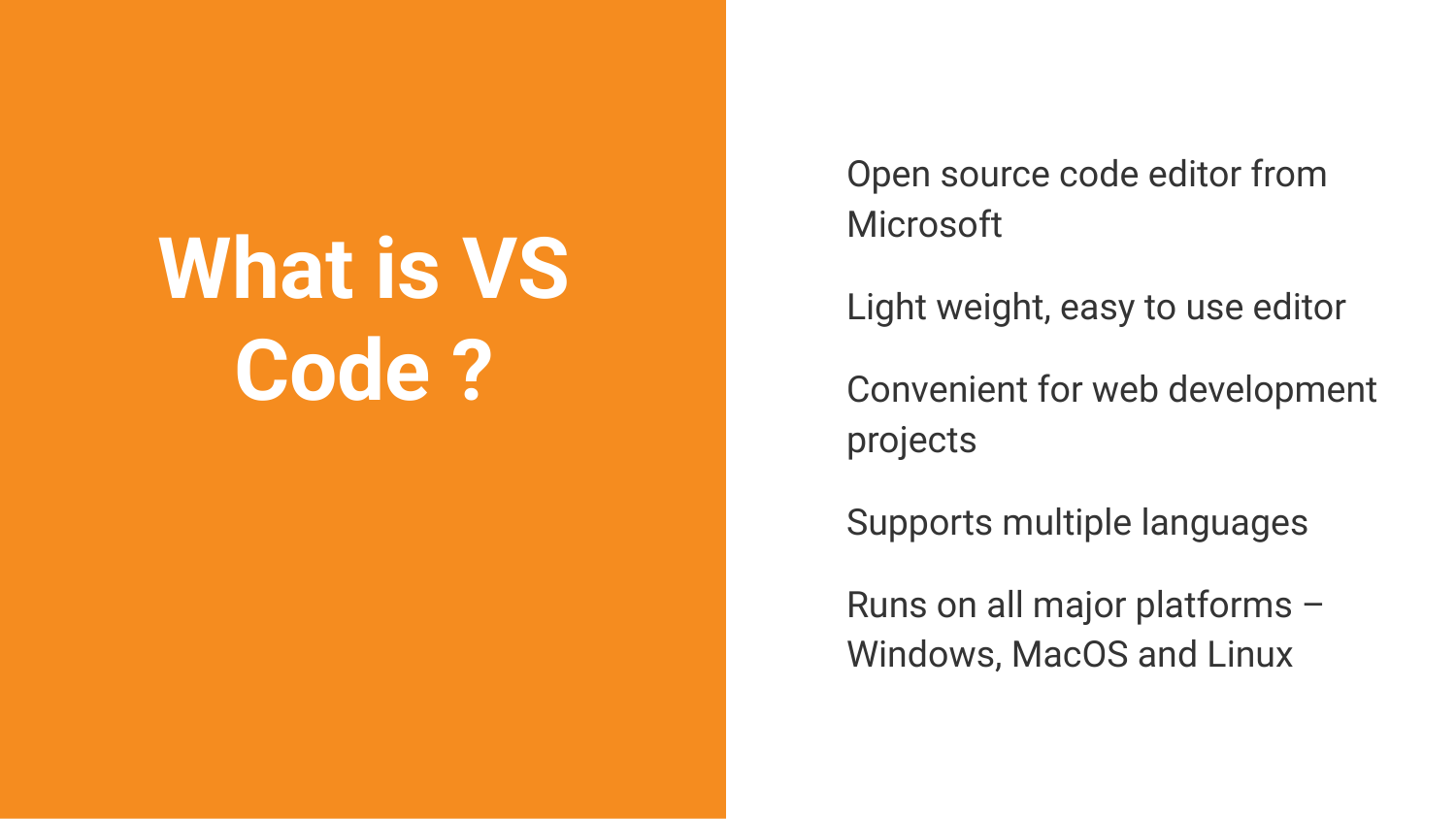

Open source code editor from Microsoft
Light weight, easy to use editor
Convenient for web development projects
Supports multiple languages
Runs on all major platforms – Windows, MacOS and Linux
# What is VS Code ?